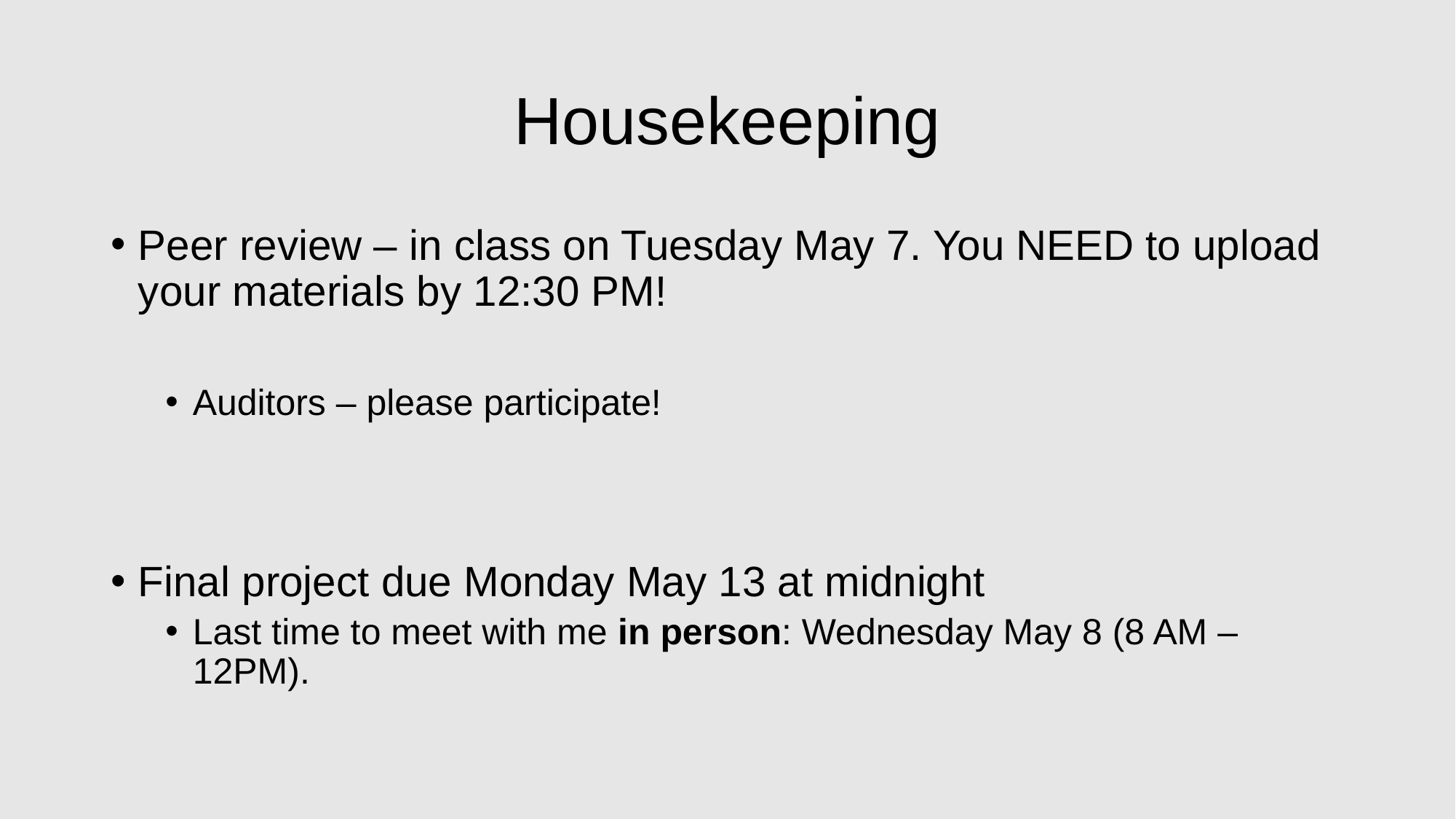

# Housekeeping
Peer review – in class on Tuesday May 7. You NEED to upload your materials by 12:30 PM!

Auditors – please participate!

Final project due Monday May 13 at midnight
Last time to meet with me in person: Wednesday May 8 (8 AM – 12PM).